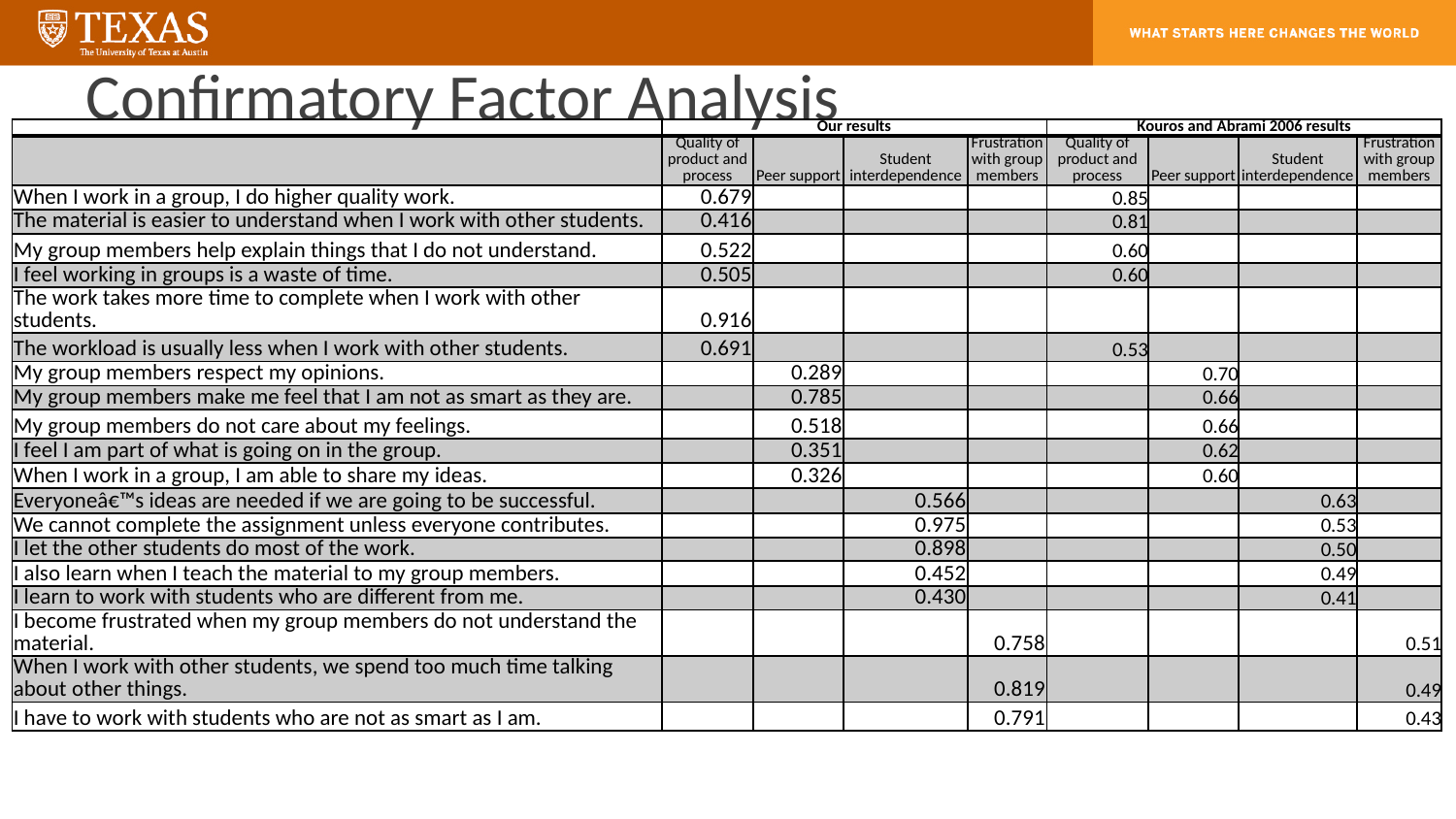

# Confirmatory Factor Analysis
|  | Our results |  |  |  | Kouros and Abrami 2006 results |  |  |  |
| --- | --- | --- | --- | --- | --- | --- | --- | --- |
|  | Quality of product and process | Peer support | Student interdependence | Frustration with group members | Quality of product and process | Peer support | Student interdependence | Frustration with group members |
| When I work in a group, I do higher quality work. | 0.679 |  |  |  | 0.85 |  |  |  |
| The material is easier to understand when I work with other students. | 0.416 |  |  |  | 0.81 |  |  |  |
| My group members help explain things that I do not understand. | 0.522 |  |  |  | 0.60 |  |  |  |
| I feel working in groups is a waste of time. | 0.505 |  |  |  | 0.60 |  |  |  |
| The work takes more time to complete when I work with other students. | 0.916 |  |  |  |  |  |  |  |
| The workload is usually less when I work with other students. | 0.691 |  |  |  | 0.53 |  |  |  |
| My group members respect my opinions. |  | 0.289 |  |  |  | 0.70 |  |  |
| My group members make me feel that I am not as smart as they are. |  | 0.785 |  |  |  | 0.66 |  |  |
| My group members do not care about my feelings. |  | 0.518 |  |  |  | 0.66 |  |  |
| I feel I am part of what is going on in the group. |  | 0.351 |  |  |  | 0.62 |  |  |
| When I work in a group, I am able to share my ideas. |  | 0.326 |  |  |  | 0.60 |  |  |
| Everyoneâ€™s ideas are needed if we are going to be successful. |  |  | 0.566 |  |  |  | 0.63 |  |
| We cannot complete the assignment unless everyone contributes. |  |  | 0.975 |  |  |  | 0.53 |  |
| I let the other students do most of the work. |  |  | 0.898 |  |  |  | 0.50 |  |
| I also learn when I teach the material to my group members. |  |  | 0.452 |  |  |  | 0.49 |  |
| I learn to work with students who are different from me. |  |  | 0.430 |  |  |  | 0.41 |  |
| I become frustrated when my group members do not understand the material. |  |  |  | 0.758 |  |  |  | 0.51 |
| When I work with other students, we spend too much time talking about other things. |  |  |  | 0.819 |  |  |  | 0.49 |
| I have to work with students who are not as smart as I am. |  |  |  | 0.791 |  |  |  | 0.43 |